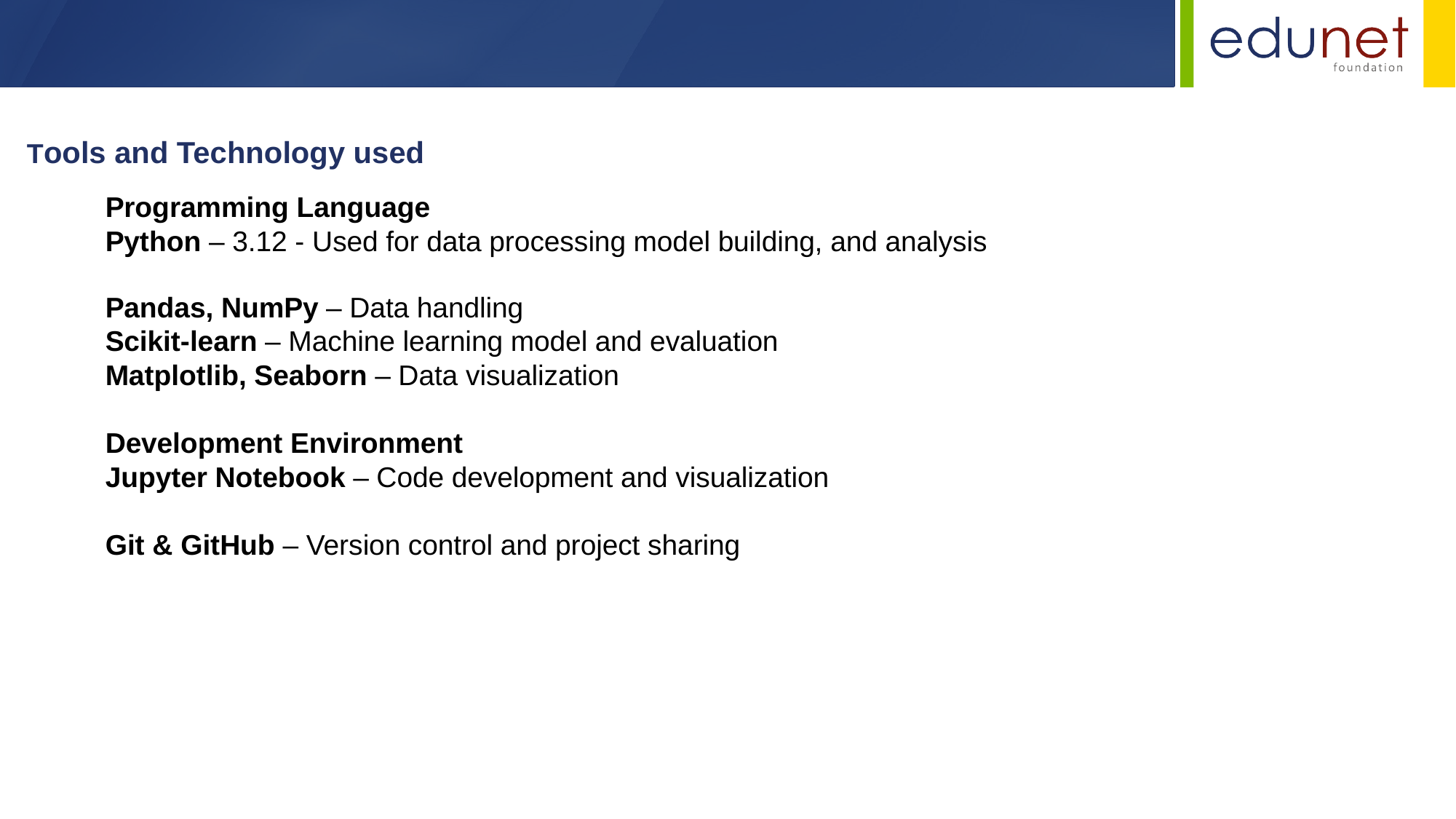

Tools and Technology used
Programming Language
Python – 3.12 - Used for data processing model building, and analysis

Pandas, NumPy – Data handling
Scikit-learn – Machine learning model and evaluation
Matplotlib, Seaborn – Data visualization

Development Environment
Jupyter Notebook – Code development and visualization
Git & GitHub – Version control and project sharing